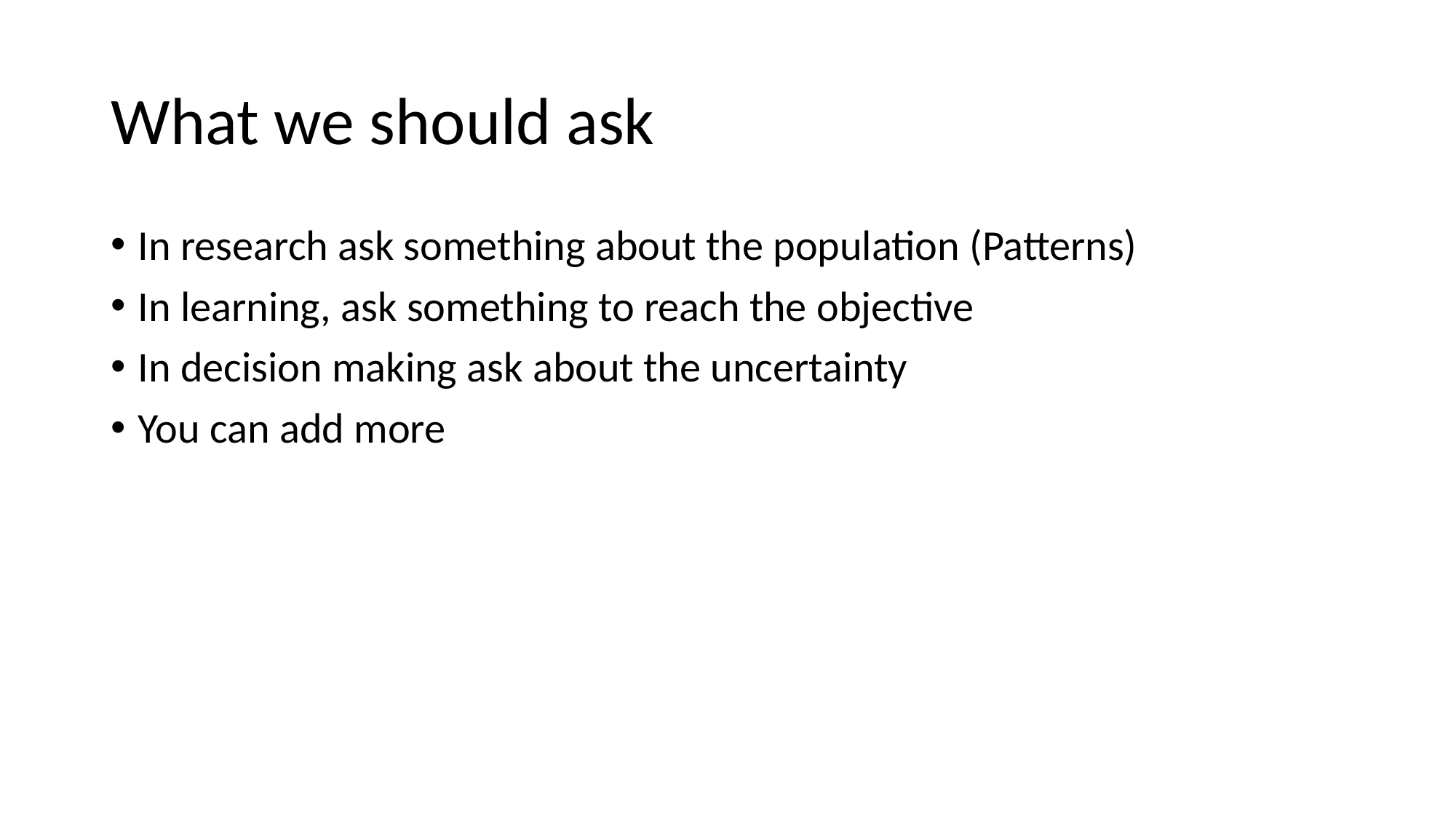

# What we should ask
In research ask something about the population (Patterns)
In learning, ask something to reach the objective
In decision making ask about the uncertainty
You can add more